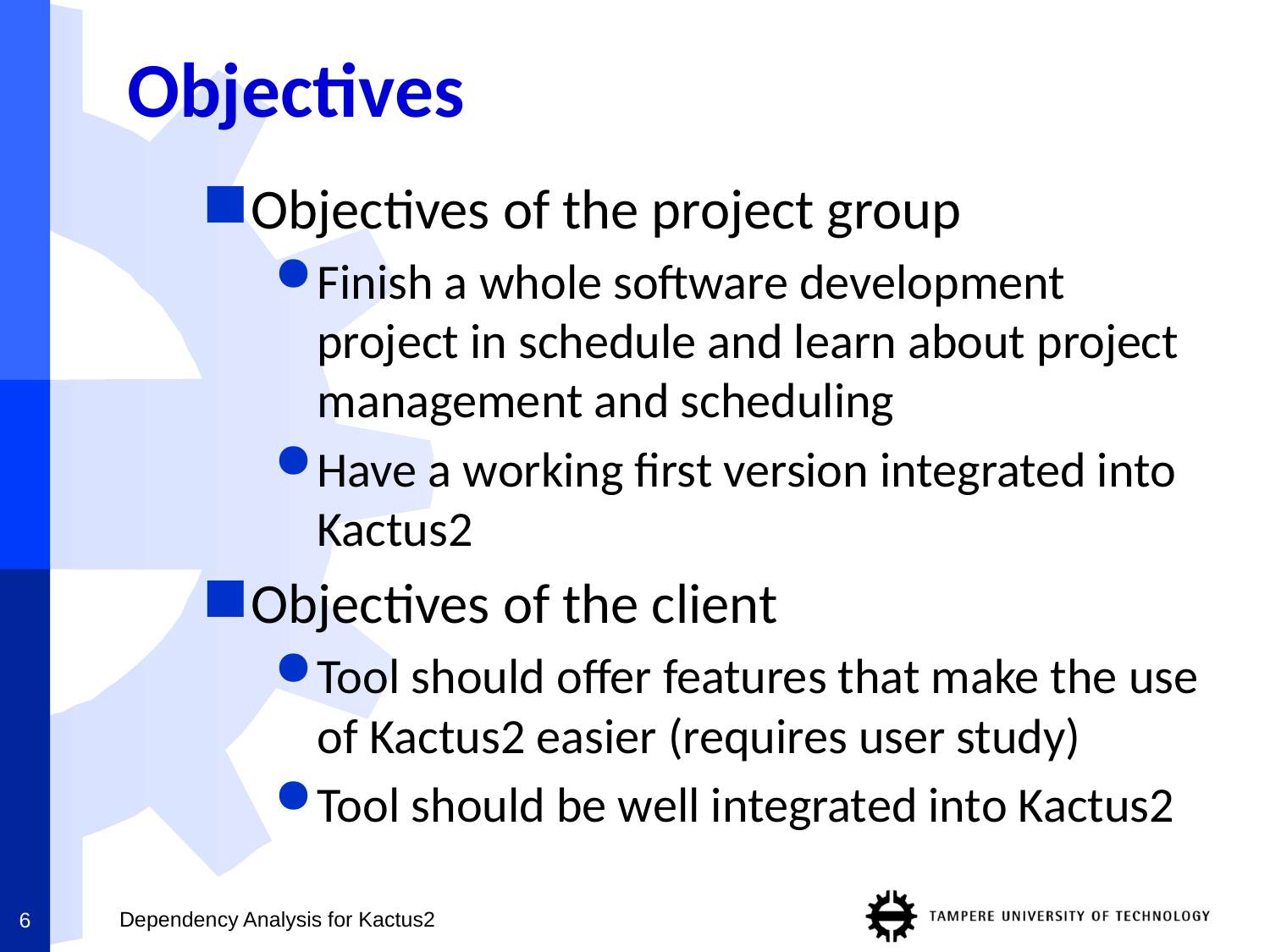

# Objectives
Objectives of the project group
Finish a whole software development project in schedule and learn about project management and scheduling
Have a working first version integrated into Kactus2
Objectives of the client
Tool should offer features that make the use of Kactus2 easier (requires user study)
Tool should be well integrated into Kactus2
6